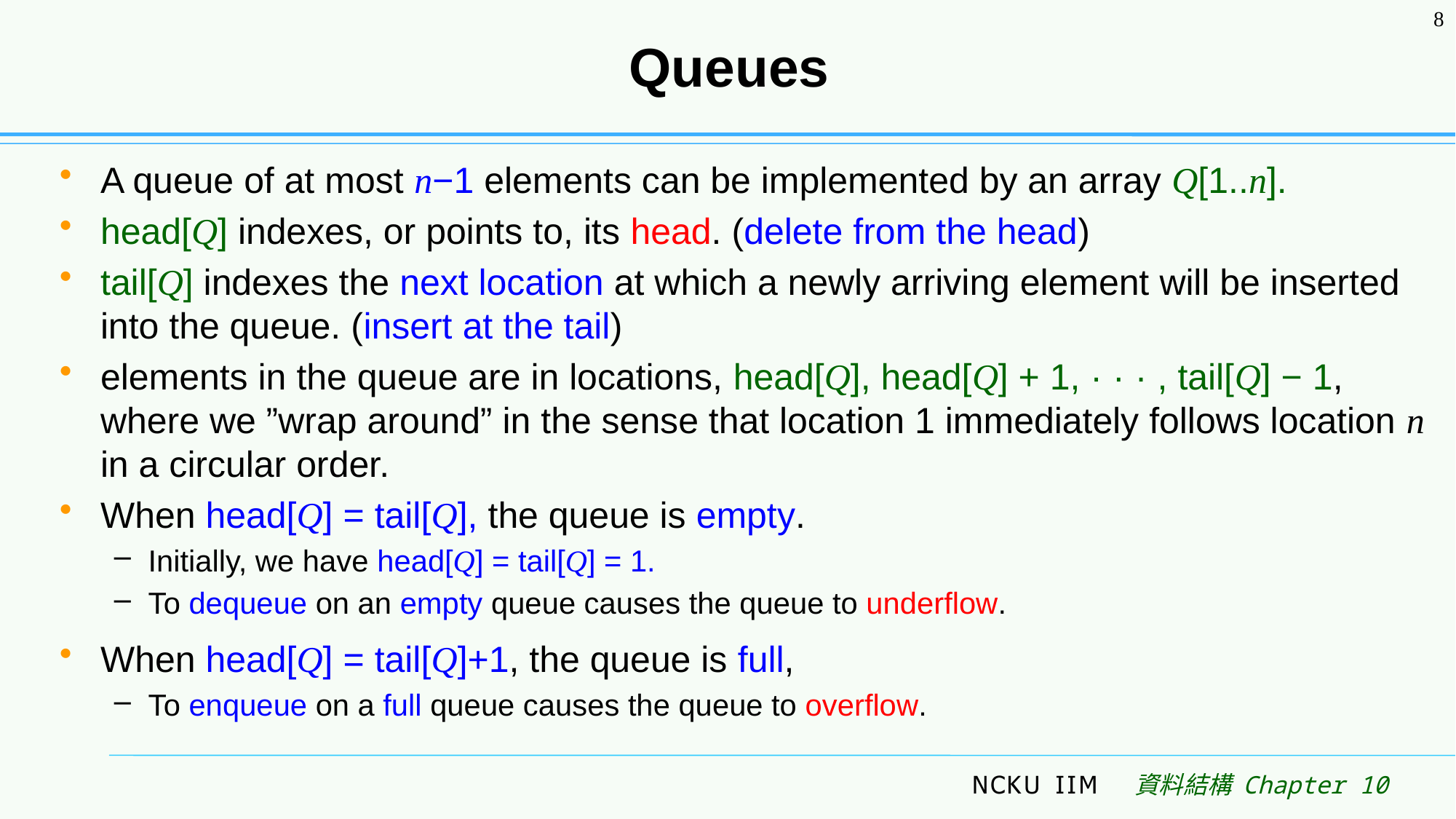

8
# Queues
A queue of at most n−1 elements can be implemented by an array Q[1..n].
head[Q] indexes, or points to, its head. (delete from the head)
tail[Q] indexes the next location at which a newly arriving element will be inserted into the queue. (insert at the tail)
elements in the queue are in locations, head[Q], head[Q] + 1, · · · , tail[Q] − 1, where we ”wrap around” in the sense that location 1 immediately follows location n in a circular order.
When head[Q] = tail[Q], the queue is empty.
Initially, we have head[Q] = tail[Q] = 1.
To dequeue on an empty queue causes the queue to underflow.

When head[Q] = tail[Q]+1, the queue is full,
To enqueue on a full queue causes the queue to overflow.